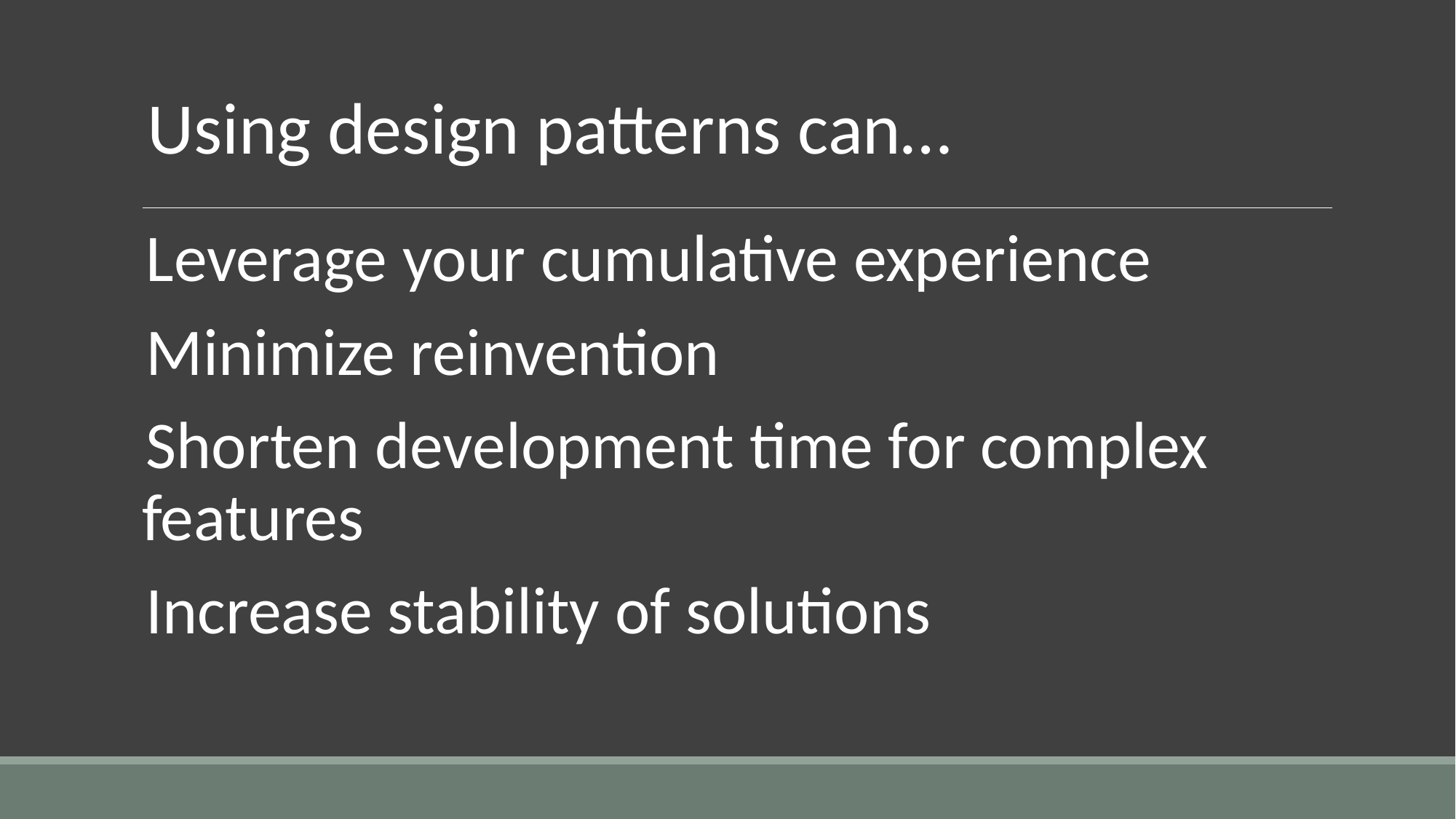

Using design patterns can…
Leverage your cumulative experience
Minimize reinvention
Shorten development time for complex features
Increase stability of solutions